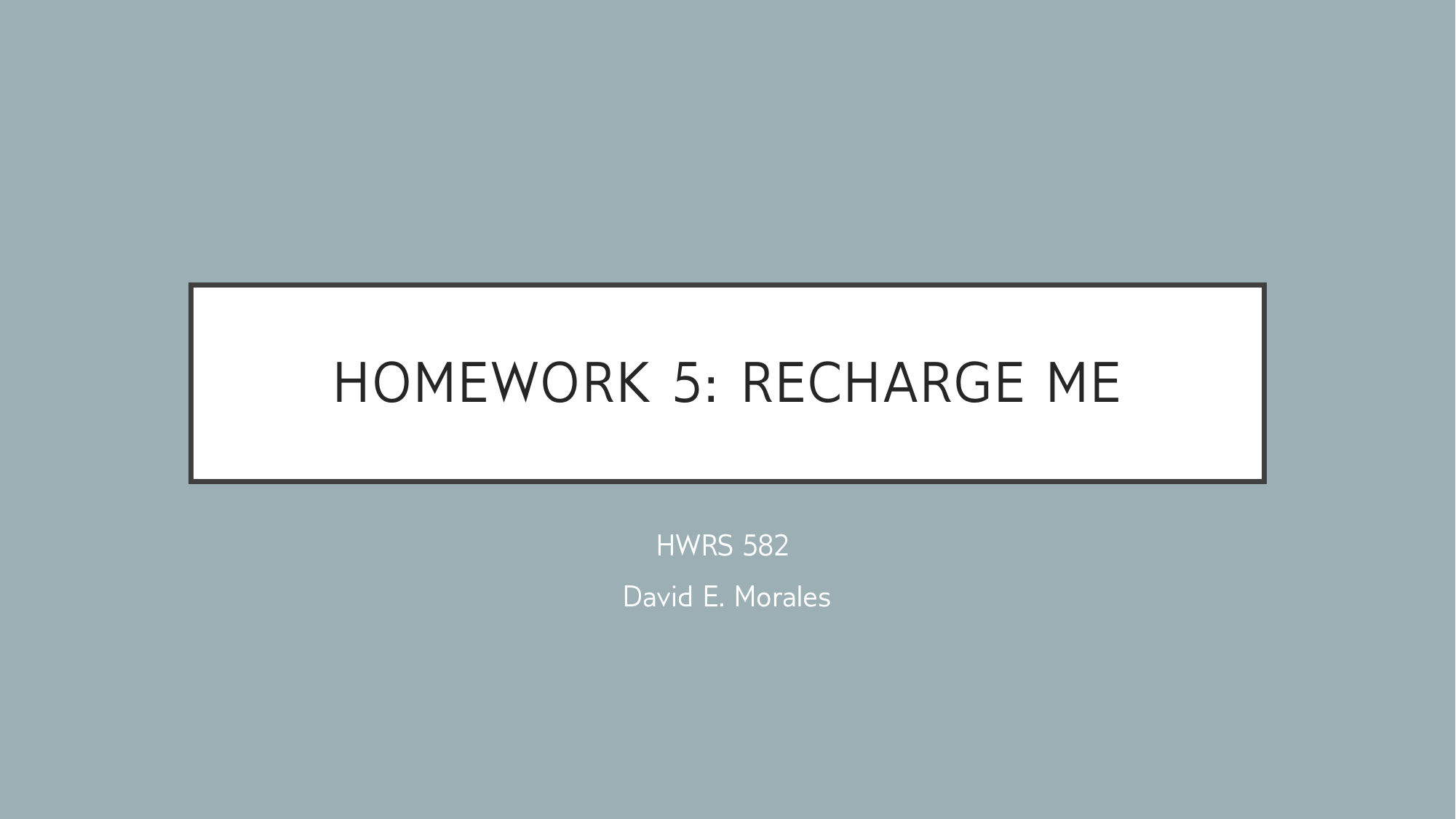

# Homework 5: Recharge ME
HWRS 582
David E. Morales